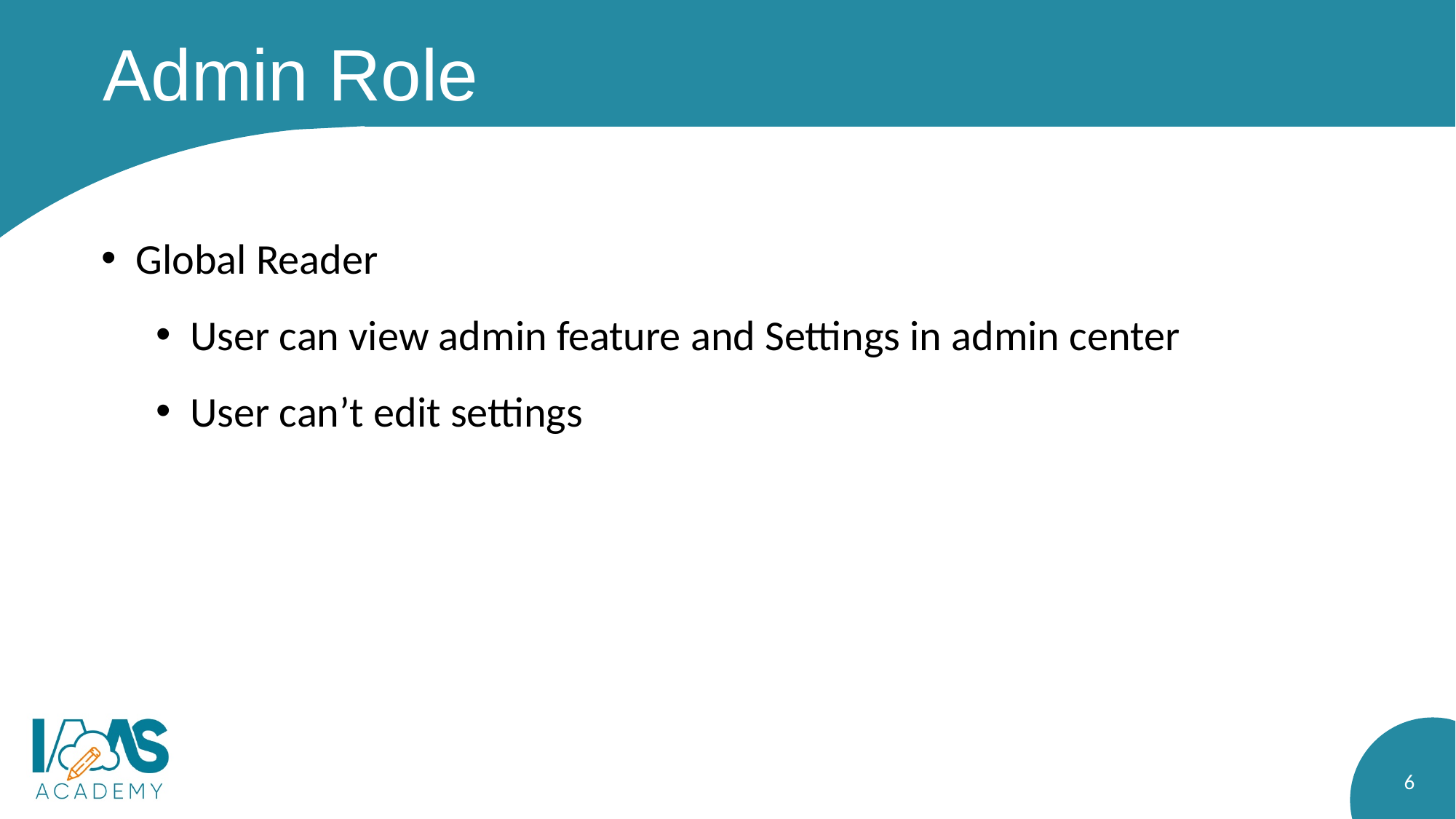

# Admin Role
Global Reader
User can view admin feature and Settings in admin center
User can’t edit settings
6